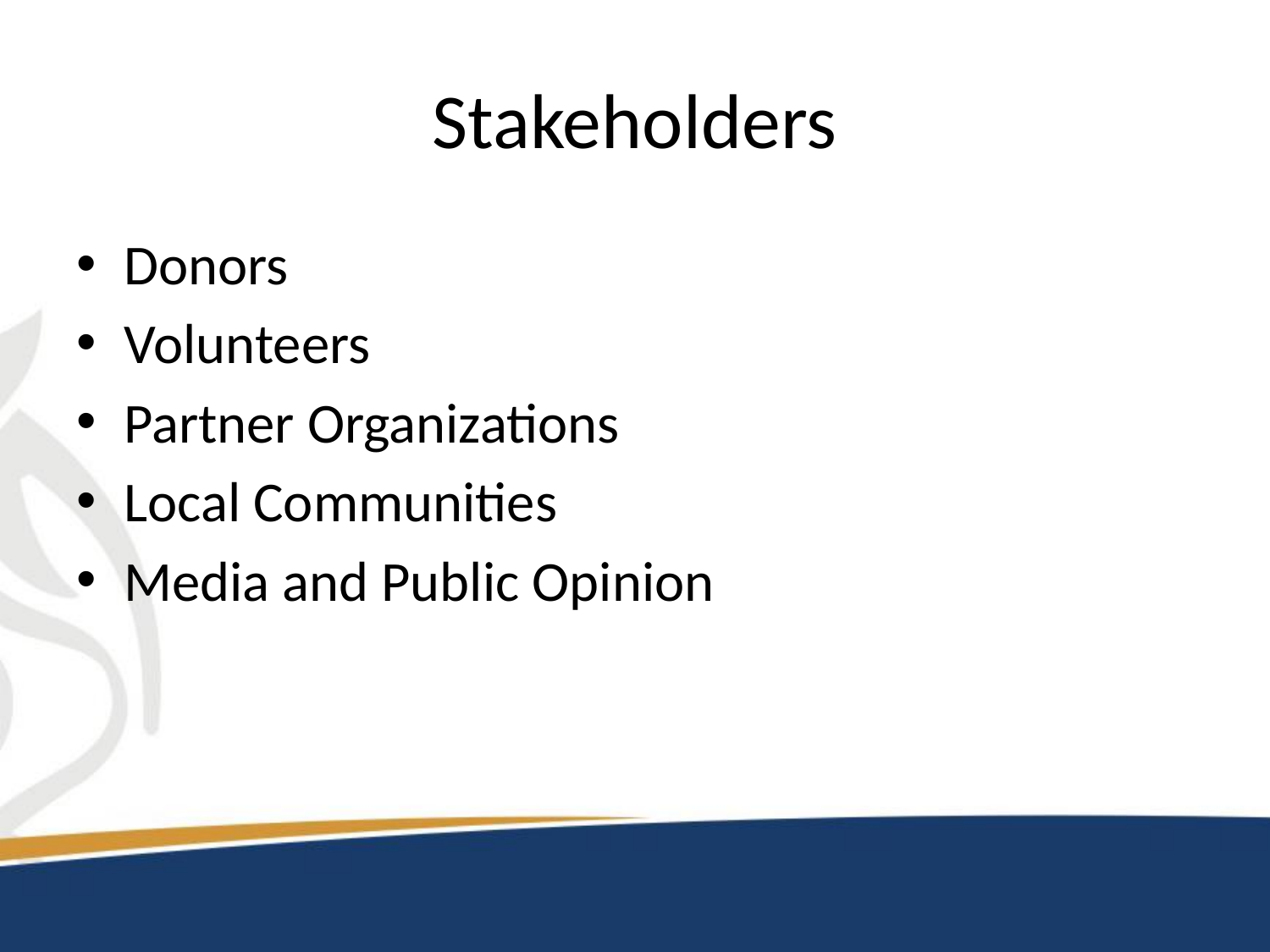

# Stakeholders
Donors
Volunteers
Partner Organizations
Local Communities
Media and Public Opinion